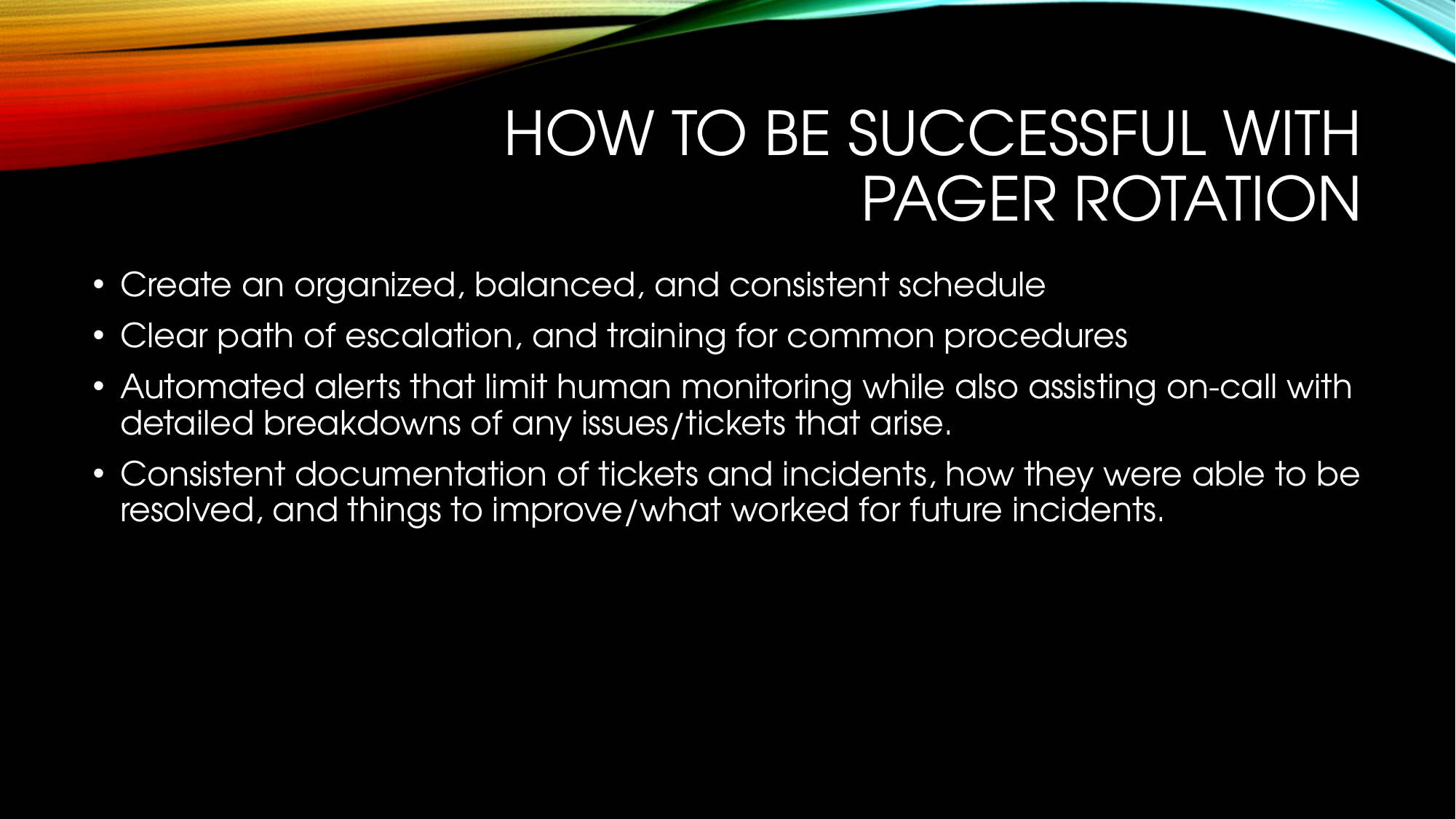

# How to Be Successful with Pager Rotation
Create an organized, balanced, and consistent schedule
Clear path of escalation, and training for common procedures
Automated alerts that limit human monitoring while also assisting on-call with detailed breakdowns of any issues/tickets that arise.
Consistent documentation of tickets and incidents, how they were able to be resolved, and things to improve/what worked for future incidents.